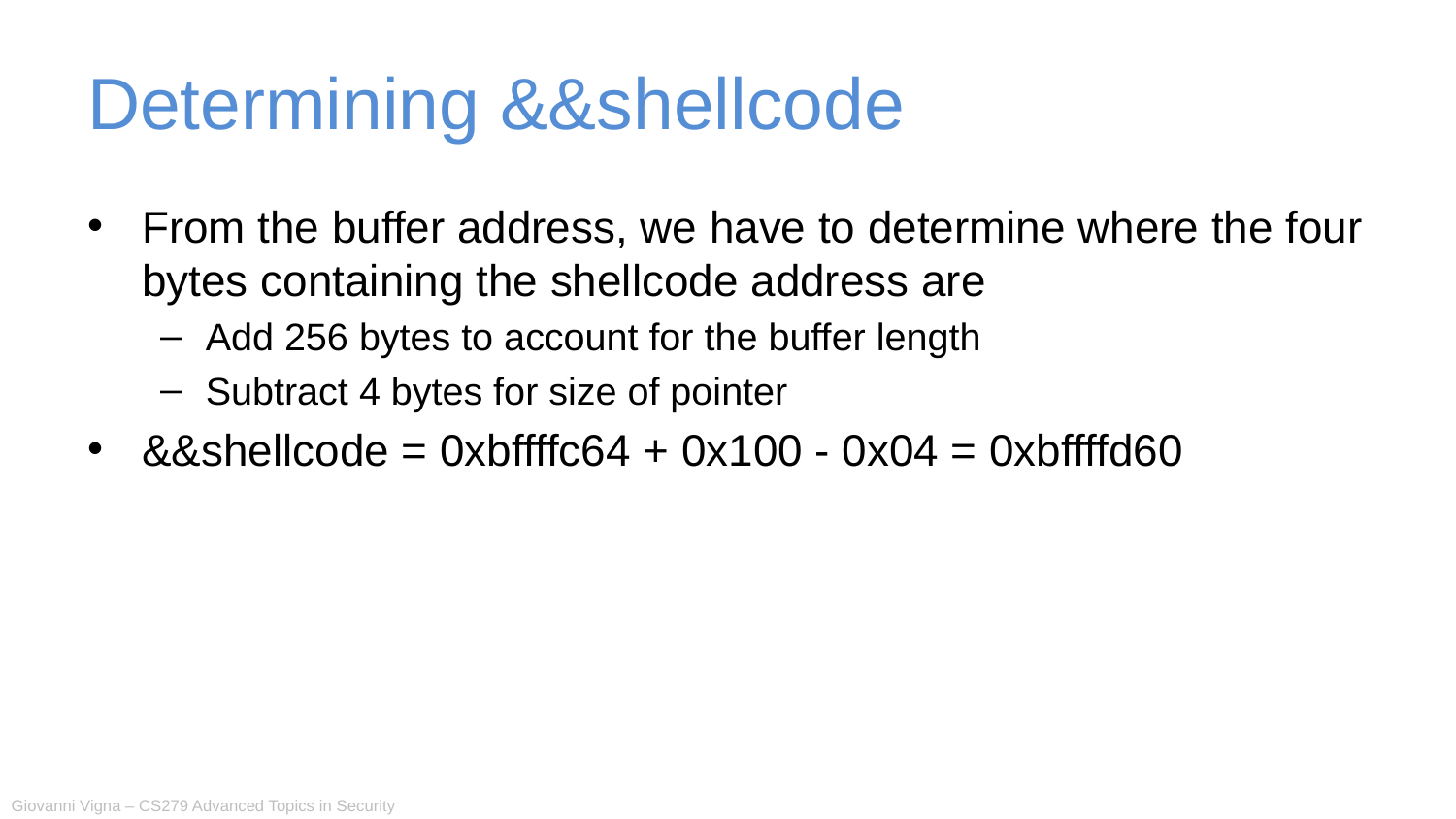

# Determining &&shellcode
From the buffer address, we have to determine where the four bytes containing the shellcode address are
Add 256 bytes to account for the buffer length
Subtract 4 bytes for size of pointer
&&shellcode = 0xbffffc64 + 0x100 - 0x04 = 0xbffffd60